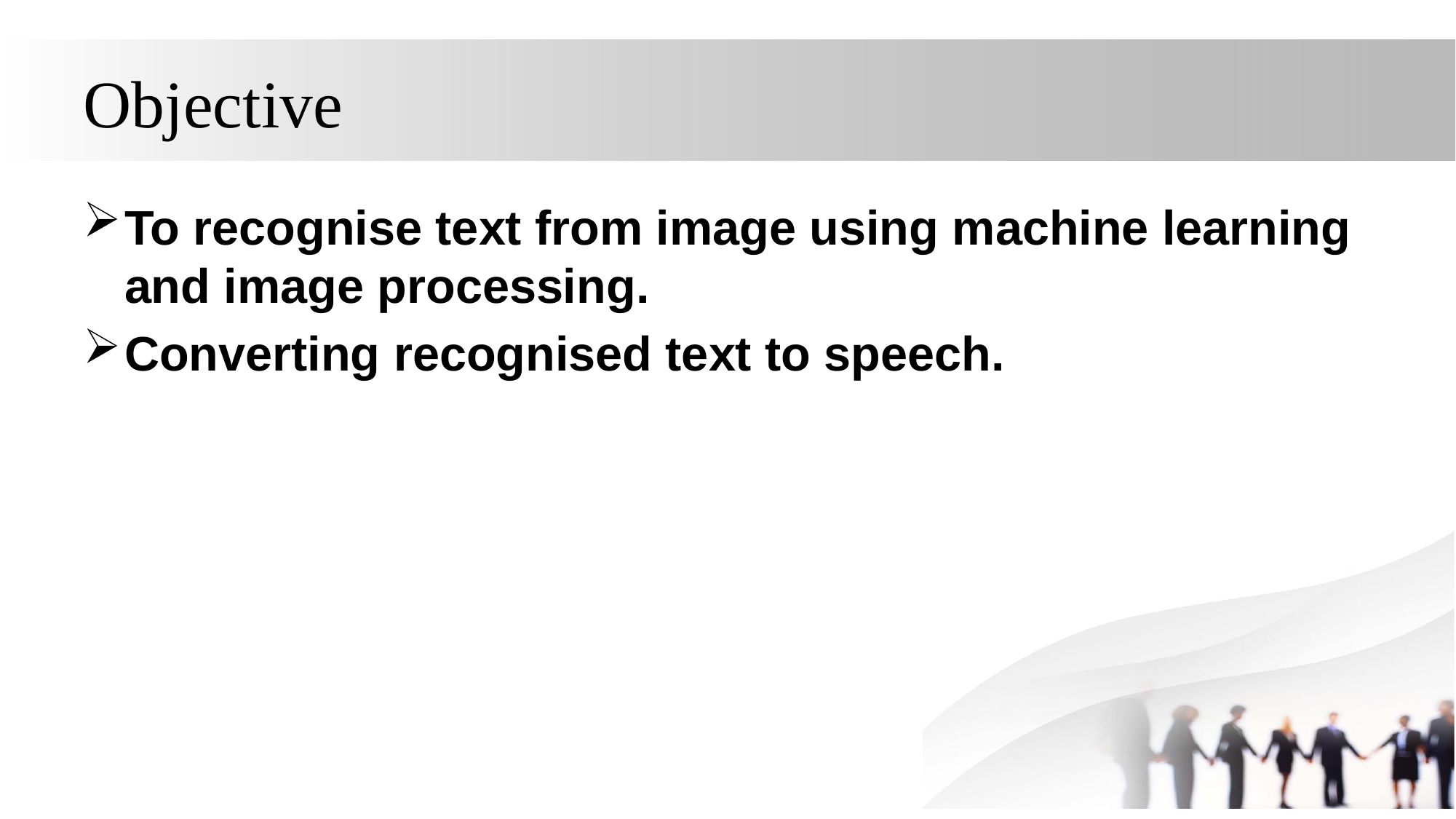

# Objective
To recognise text from image using machine learning and image processing.
Converting recognised text to speech.